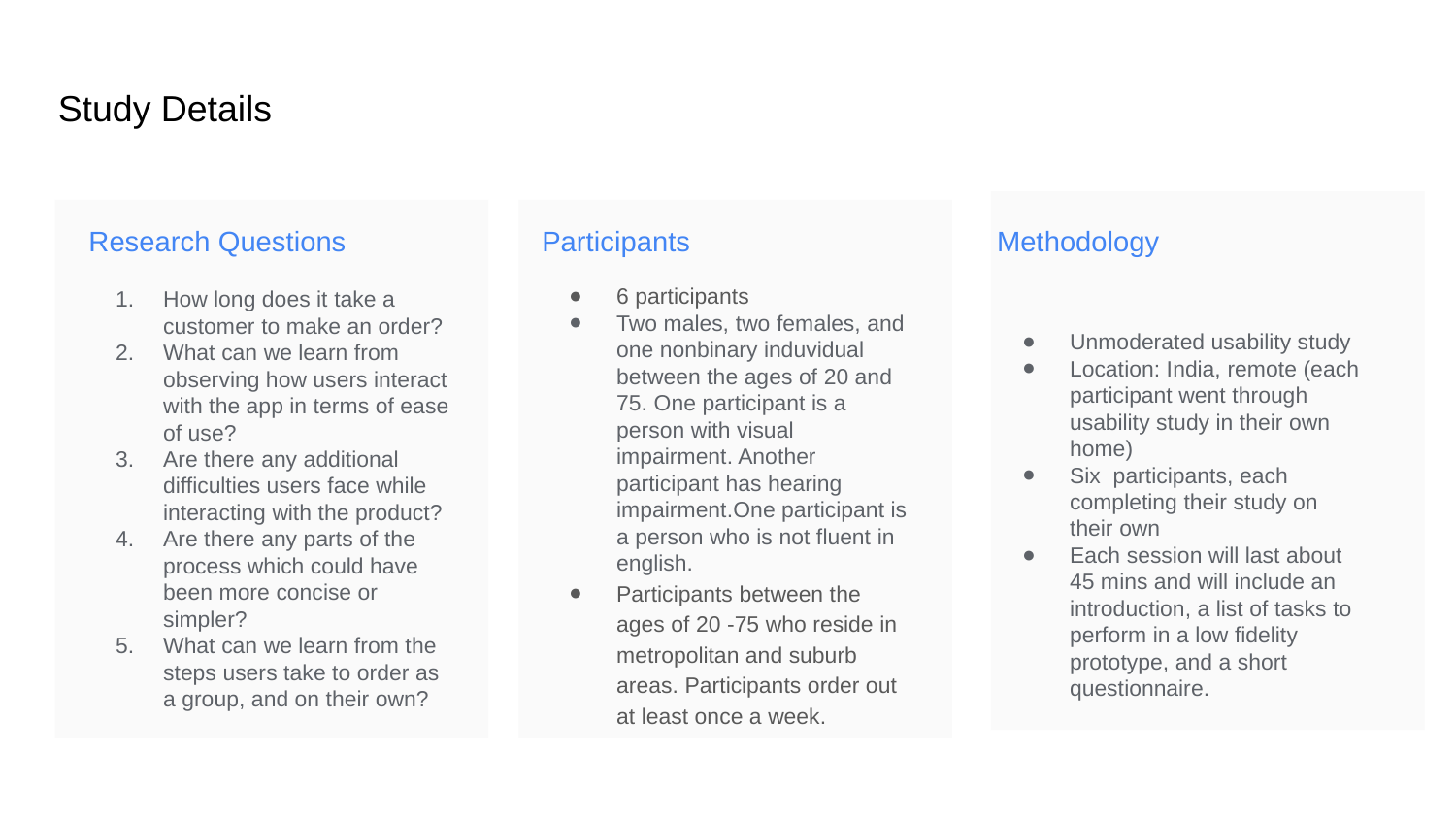

Study Details

Research Questions

Participants
Methodology
6 participants
Two males, two females, and one nonbinary induvidual between the ages of 20 and 75. One participant is a person with visual impairment. Another participant has hearing impairment.One participant is a person who is not fluent in english.
Participants between the ages of 20 -75 who reside in metropolitan and suburb areas. Participants order out at least once a week.
How long does it take a customer to make an order?
What can we learn from observing how users interact with the app in terms of ease of use?
Are there any additional difficulties users face while interacting with the product?
Are there any parts of the process which could have been more concise or simpler?
What can we learn from the steps users take to order as a group, and on their own?

Unmoderated usability study
Location: India, remote (each participant went through usability study in their own home)
Six  participants, each completing their study on their own
Each session will last about 45 mins and will include an introduction, a list of tasks to perform in a low fidelity prototype, and a short questionnaire.